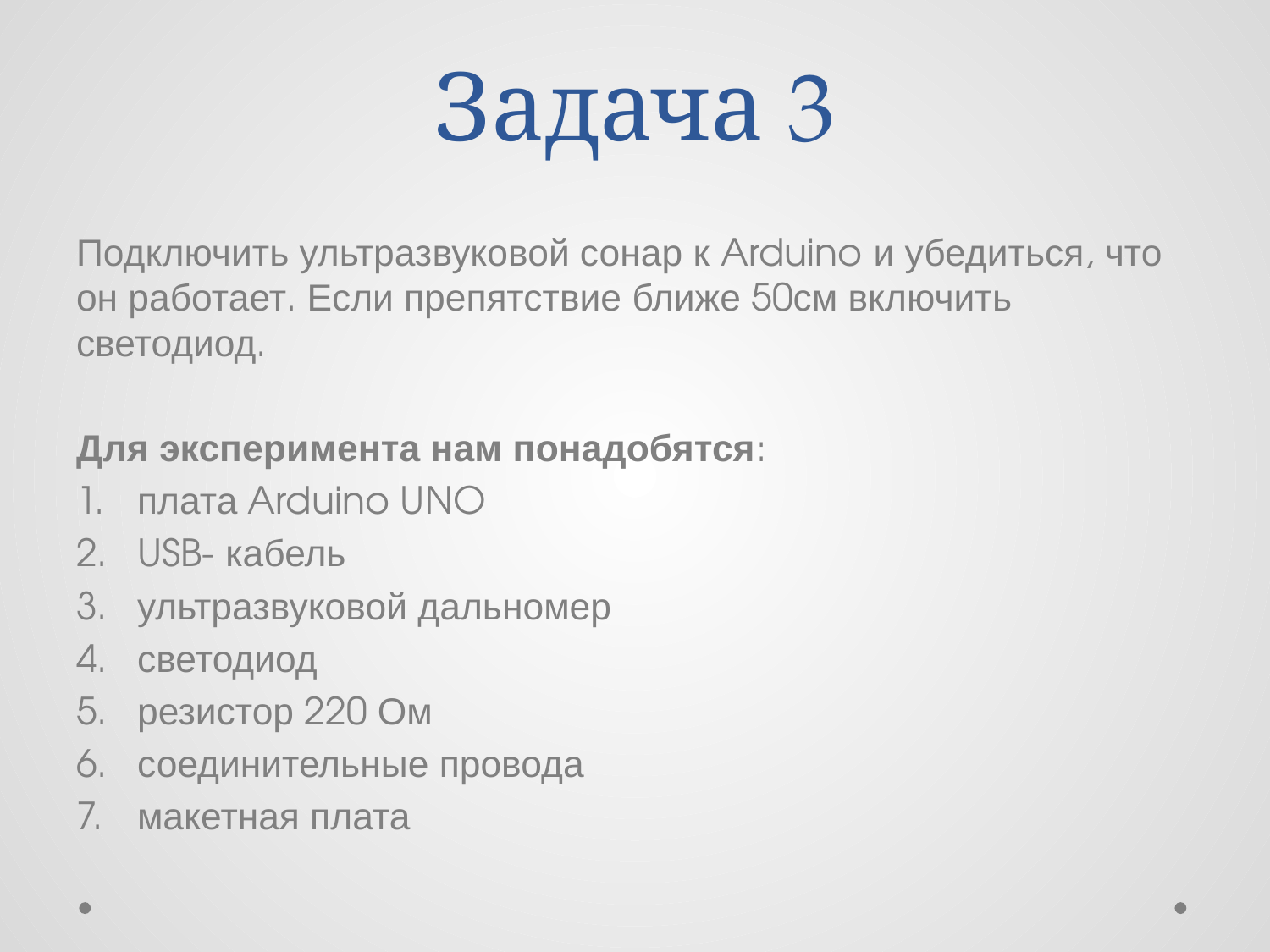

# Задача 3
Подключить ультразвуковой сонар к Arduino и убедиться, что он работает. Если препятствие ближе 50см включить светодиод.

Для эксперимента нам понадобятся:
плата Arduino UNO
USB- кабель
ультразвуковой дальномер
светодиод
резистор 220 Ом
соединительные провода
макетная плата